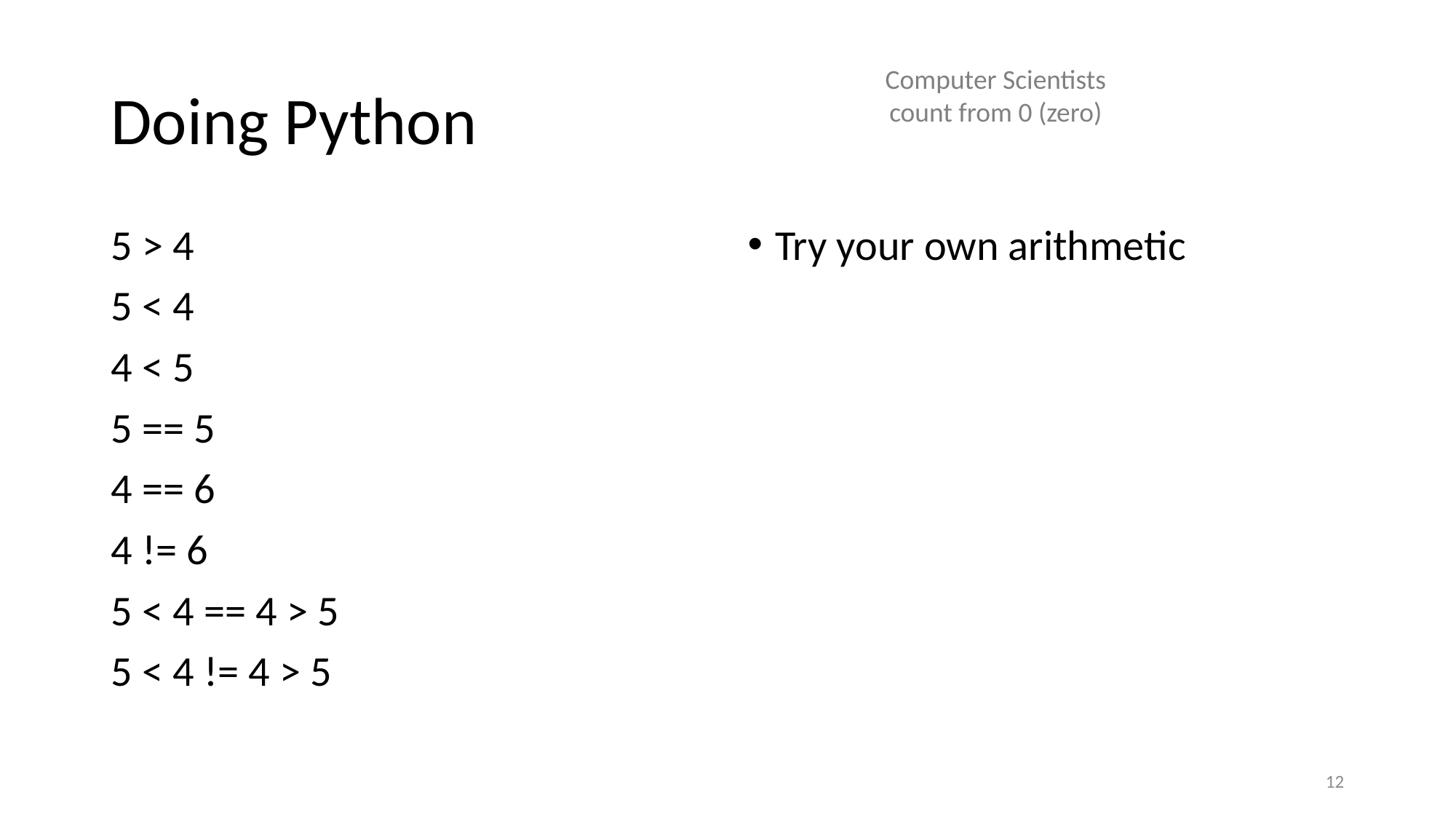

# Doing Python
Computer Scientists
count from 0 (zero)
5 > 4
5 < 4
4 < 5
5 == 5
4 == 6
4 != 6
5 < 4 == 4 > 5
5 < 4 != 4 > 5
Try your own arithmetic
12